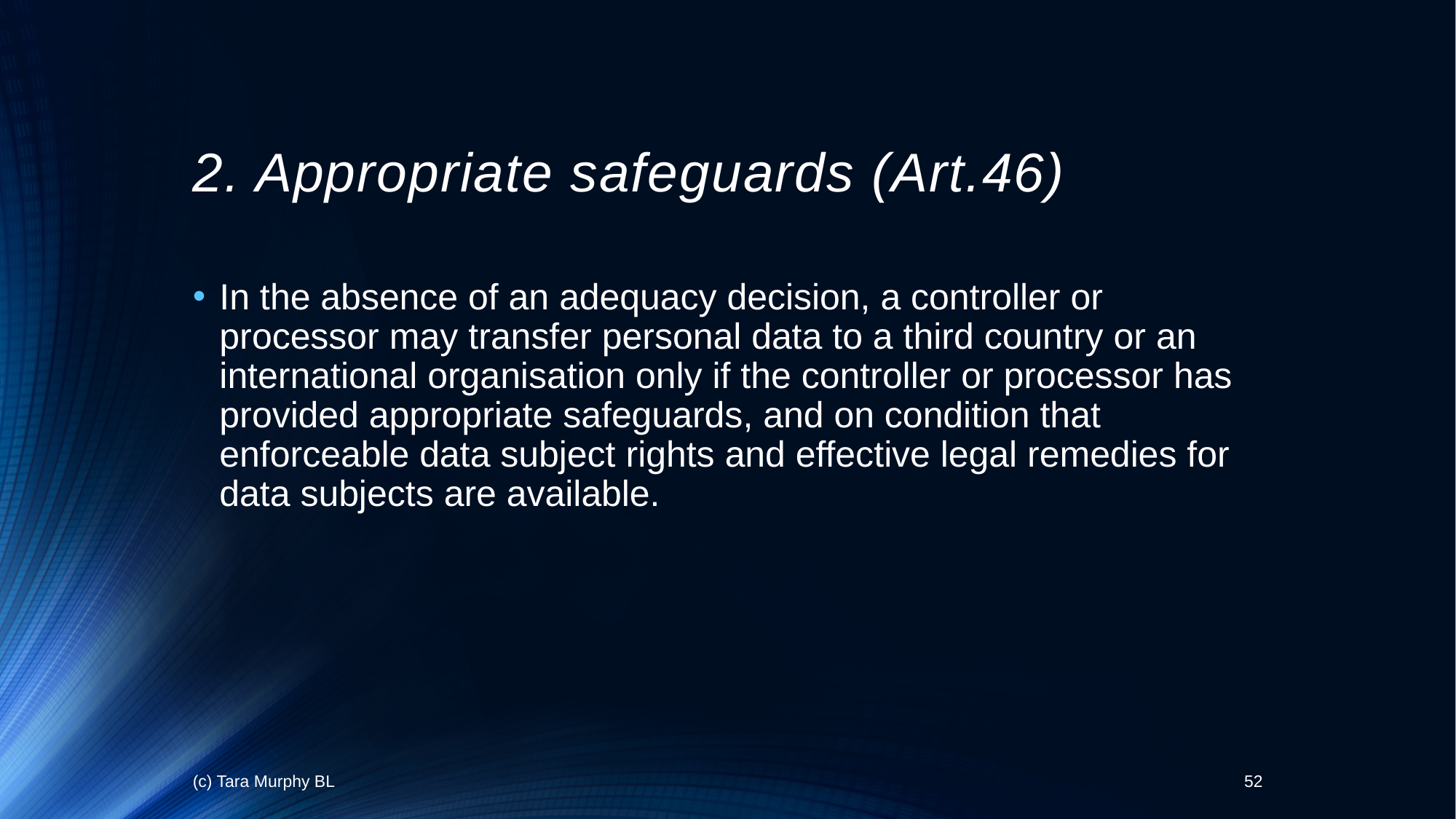

# 2. Appropriate safeguards (Art.46)

In the absence of an adequacy decision, a controller or processor may transfer personal data to a third country or an international organisation only if the controller or processor has provided appropriate safeguards, and on condition that enforceable data subject rights and effective legal remedies for data subjects are available.
(c) Tara Murphy BL
52